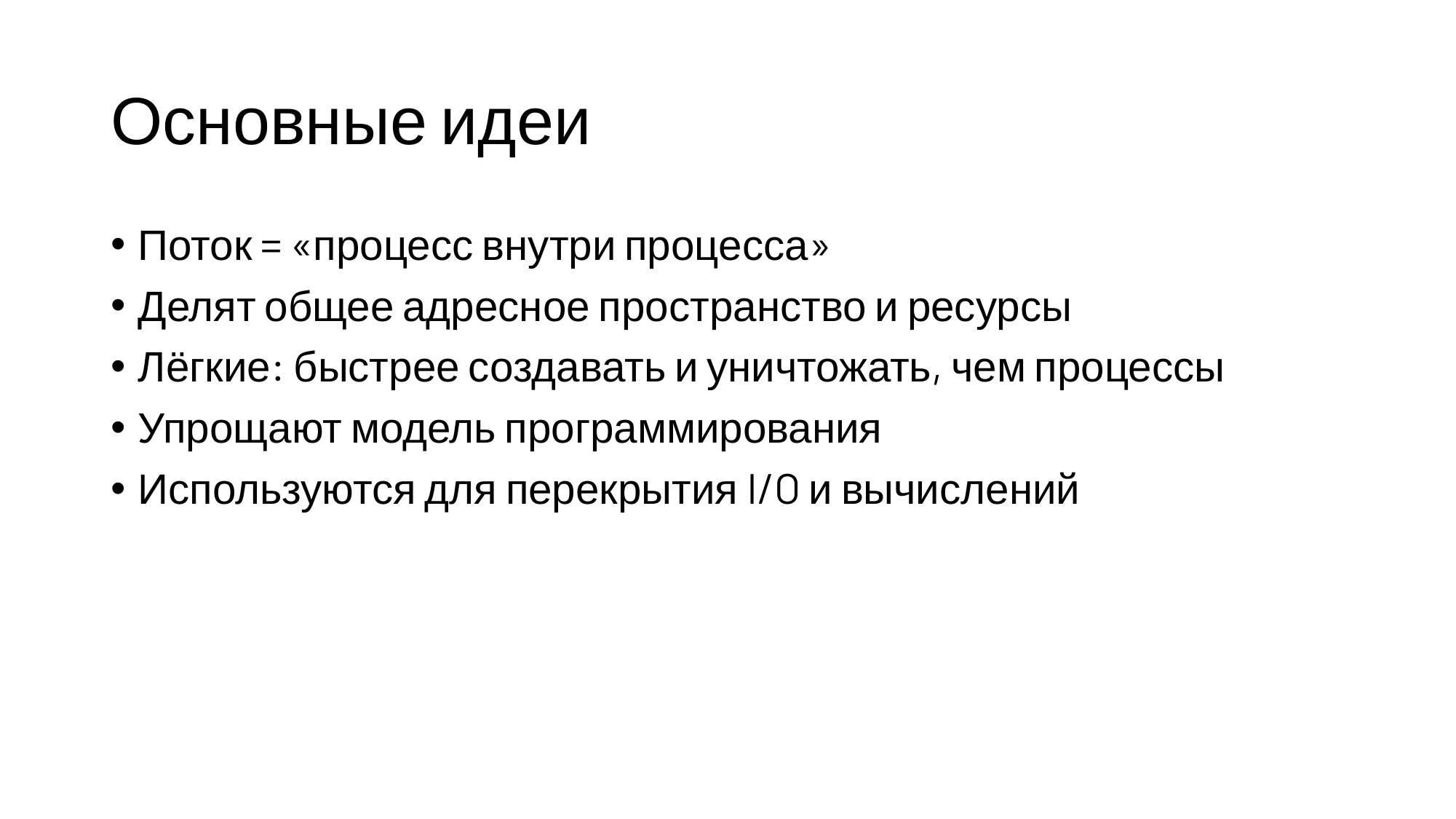

# Основные идеи
Поток = «процесс внутри процесса»
Делят общее адресное пространство и ресурсы
Лёгкие: быстрее создавать и уничтожать, чем процессы
Упрощают модель программирования
Используются для перекрытия I/O и вычислений